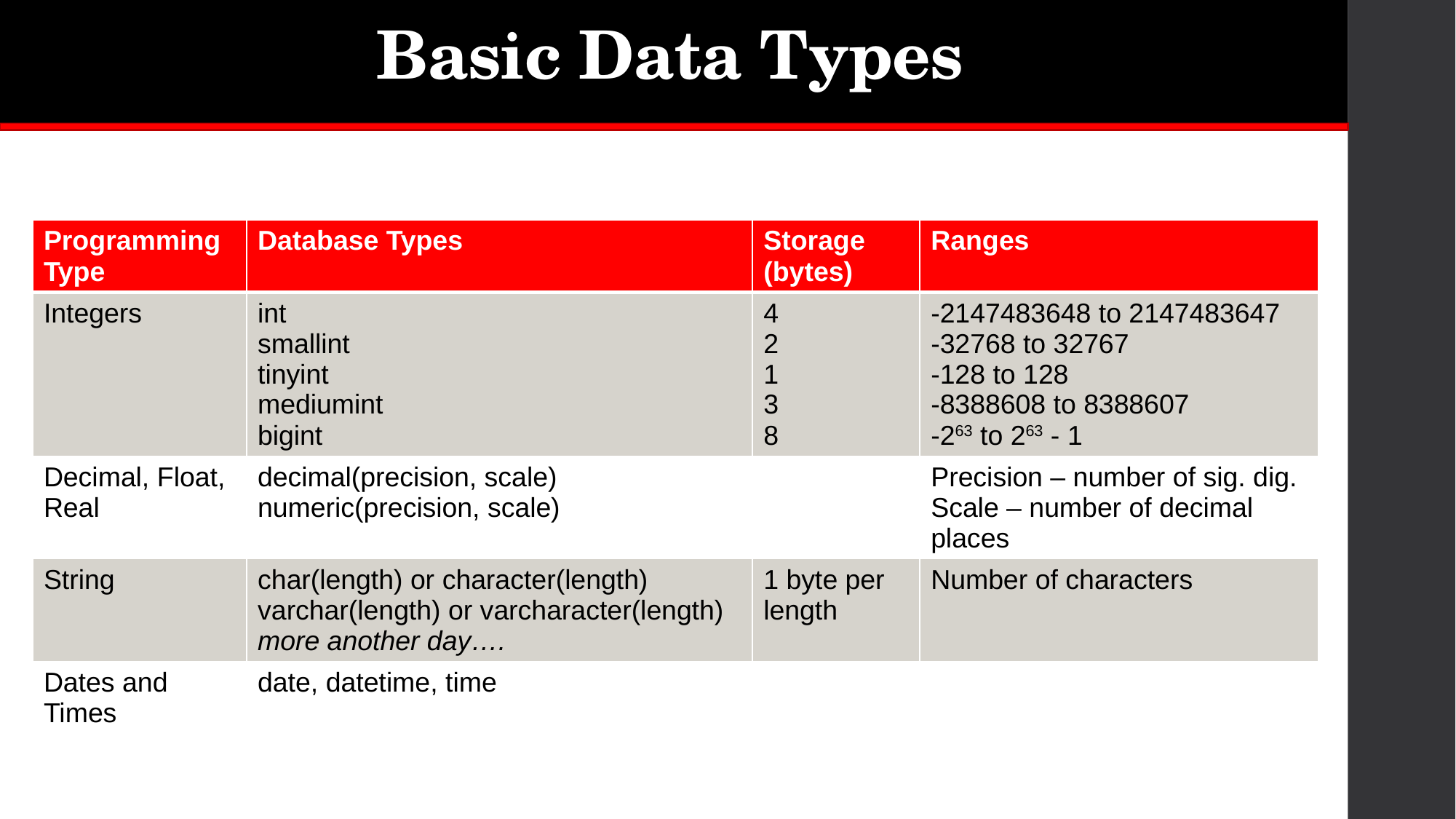

# Basic Data Types
| Programming Type | Database Types | Storage (bytes) | Ranges |
| --- | --- | --- | --- |
| Integers | int smallint tinyint mediumint bigint | 4 2 1 3 8 | -2147483648 to 2147483647 -32768 to 32767 -128 to 128 -8388608 to 8388607 -263 to 263 - 1 |
| Decimal, Float, Real | decimal(precision, scale) numeric(precision, scale) |  | Precision – number of sig. dig. Scale – number of decimal places |
| String | char(length) or character(length) varchar(length) or varcharacter(length) more another day…. | 1 byte per length | Number of characters |
| Dates and Times | date, datetime, time |  |  |